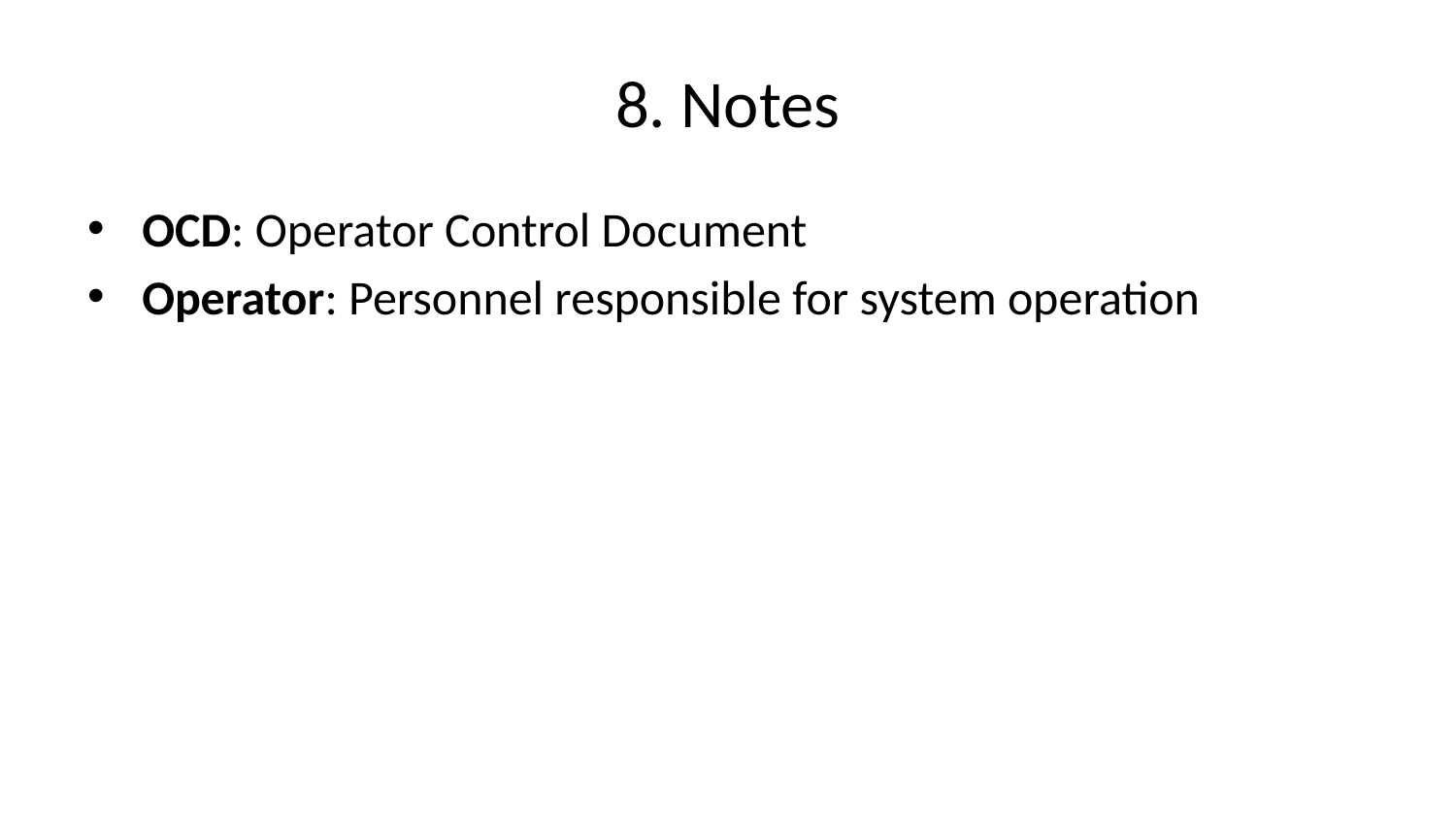

# 8. Notes
OCD: Operator Control Document
Operator: Personnel responsible for system operation